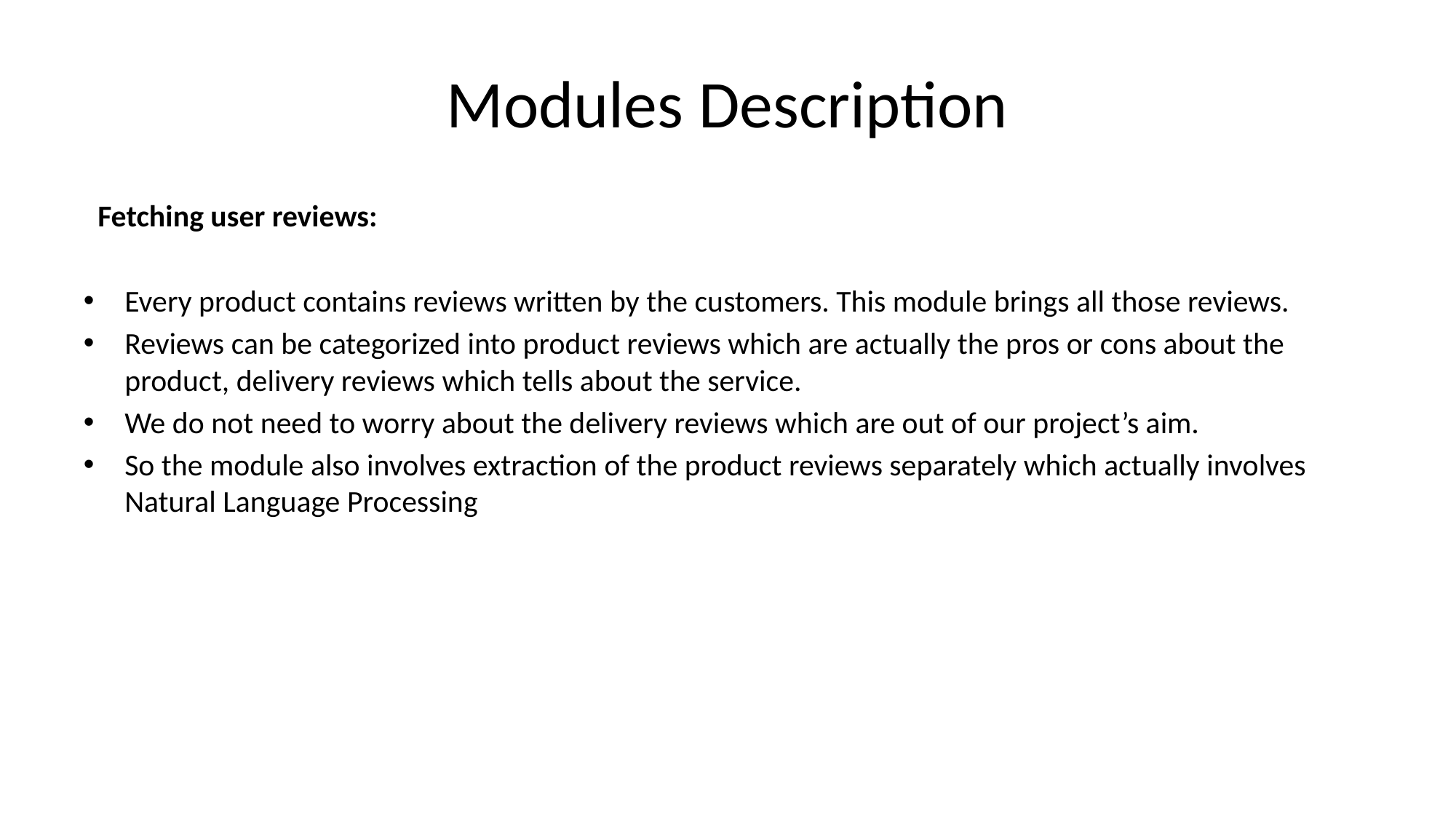

# Modules Description
Fetching user reviews:

Every product contains reviews written by the customers. This module brings all those reviews.
Reviews can be categorized into product reviews which are actually the pros or cons about the product, delivery reviews which tells about the service.
We do not need to worry about the delivery reviews which are out of our project’s aim.
So the module also involves extraction of the product reviews separately which actually involves Natural Language Processing